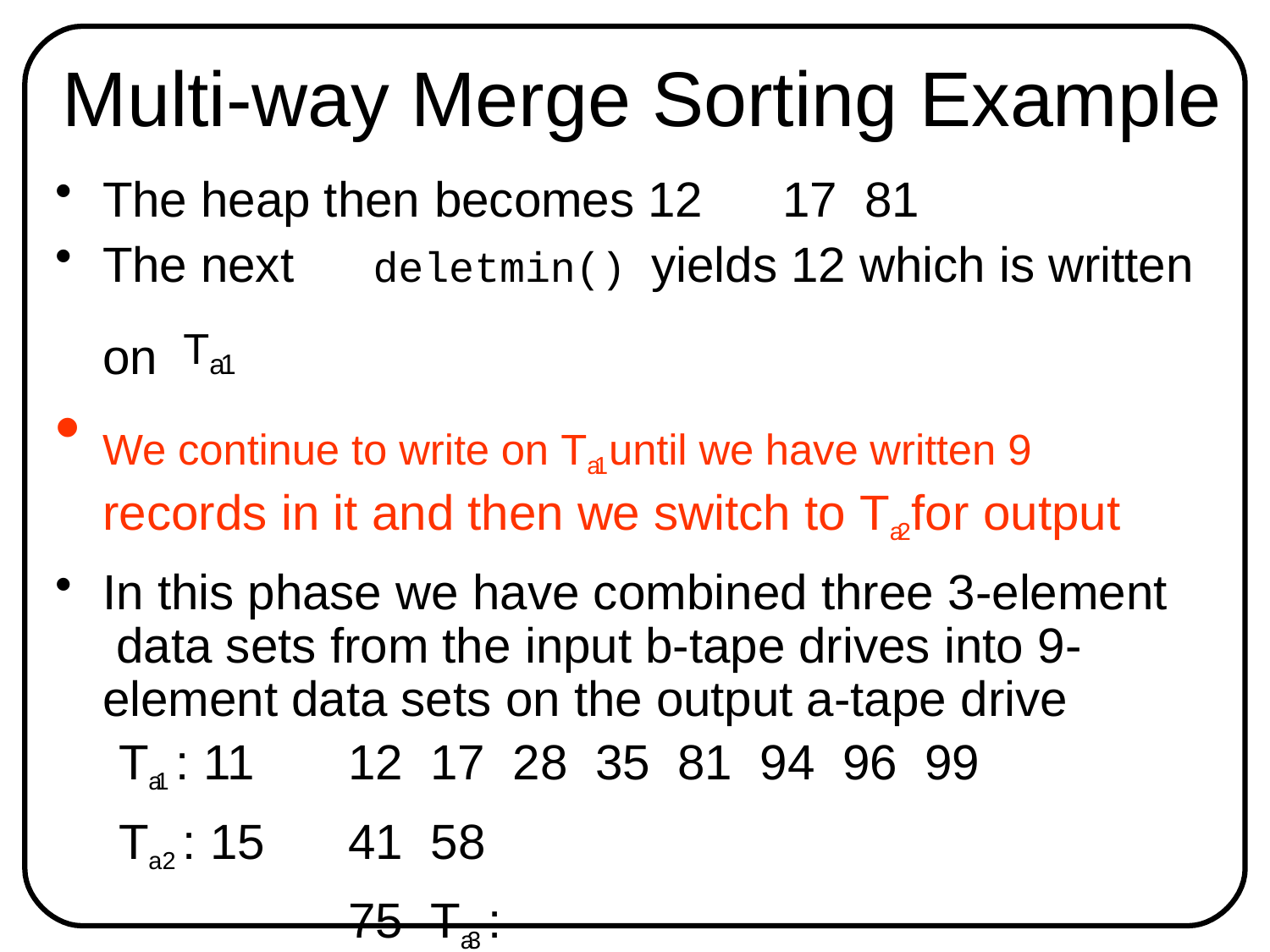

# Multi-way Merge Sorting Example
The heap then becomes 12	17	81
The next	deletmin() yields 12 which is written on  Ta1
We continue to write on Ta1 until we have written 9  records in it and then we switch to Ta2 for output
In this phase we have combined three 3-element  data sets from the input b-tape drives into 9-  element data sets on the output a-tape drive
Ta1 : 11	12	17	28	35	81	94	96	99
Ta2 : 15	41	58	75  Ta3 :
Tb1 , Tb2	, Tb3 : can be overwritten